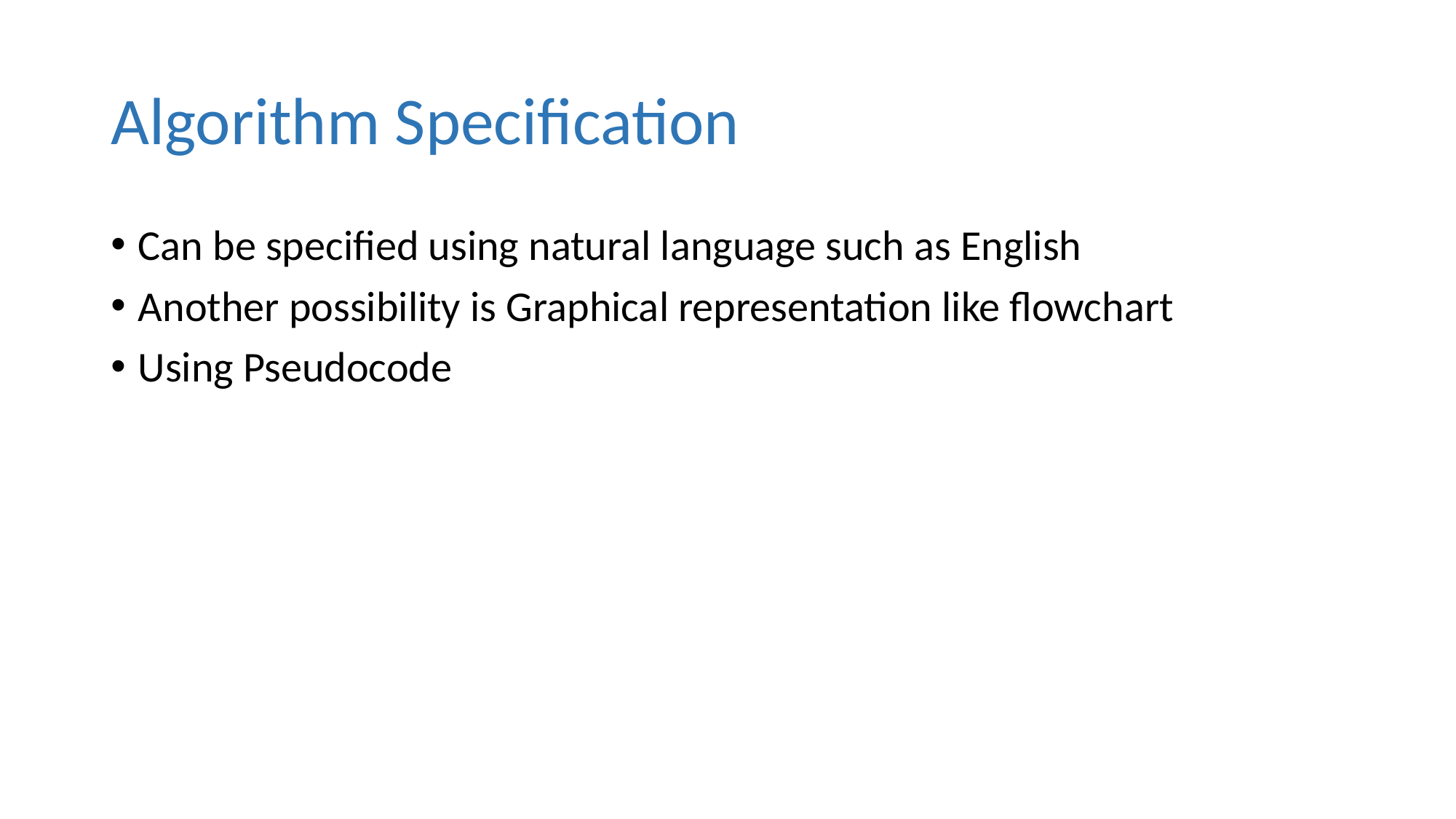

# Algorithm Specification
Can be specified using natural language such as English
Another possibility is Graphical representation like flowchart
Using Pseudocode